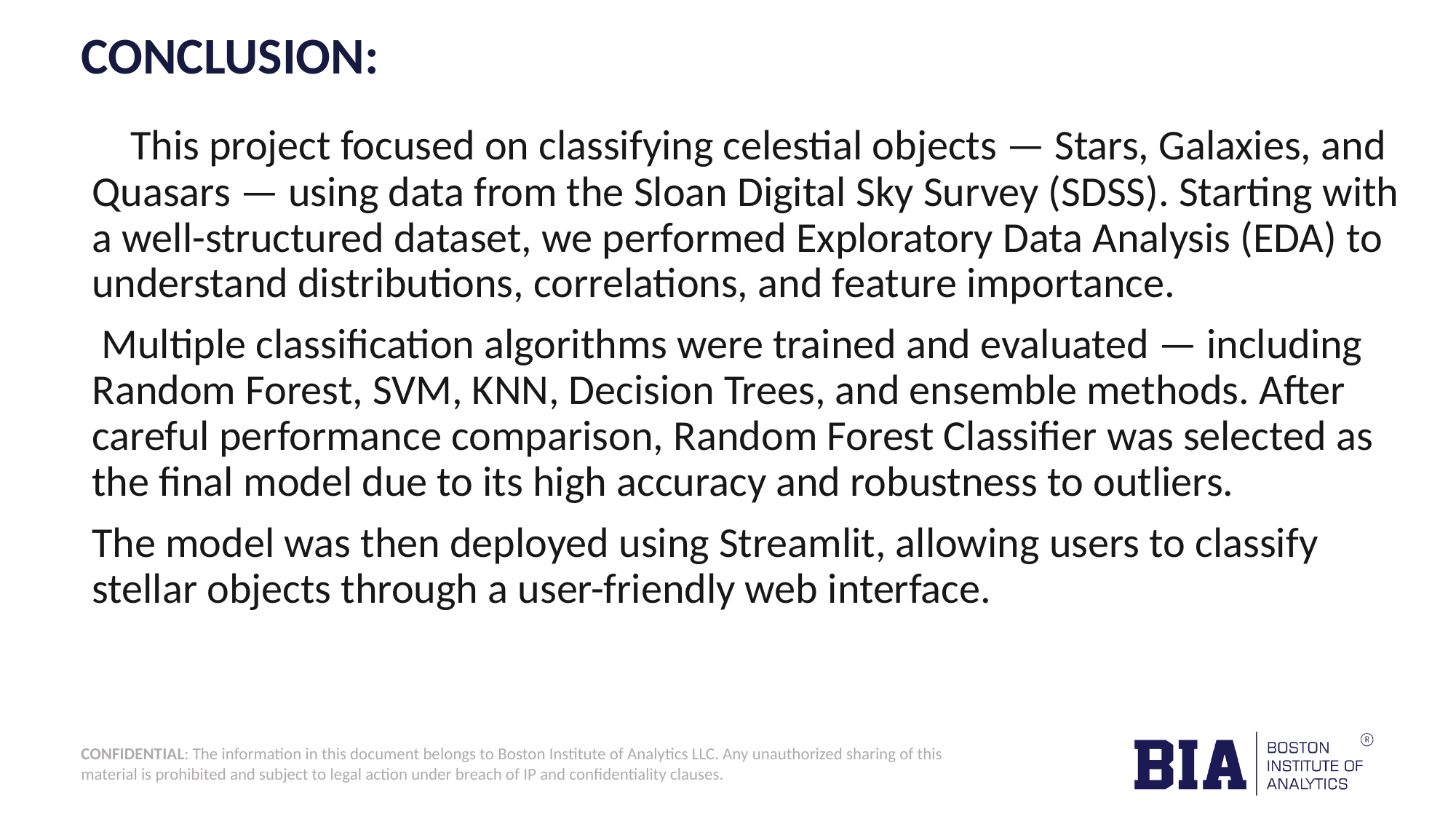

# CONCLUSION:
    This project focused on classifying celestial objects — Stars, Galaxies, and Quasars — using data from the Sloan Digital Sky Survey (SDSS). Starting with a well-structured dataset, we performed Exploratory Data Analysis (EDA) to understand distributions, correlations, and feature importance.
 Multiple classification algorithms were trained and evaluated — including Random Forest, SVM, KNN, Decision Trees, and ensemble methods. After careful performance comparison, Random Forest Classifier was selected as the final model due to its high accuracy and robustness to outliers.
The model was then deployed using Streamlit, allowing users to classify stellar objects through a user-friendly web interface.